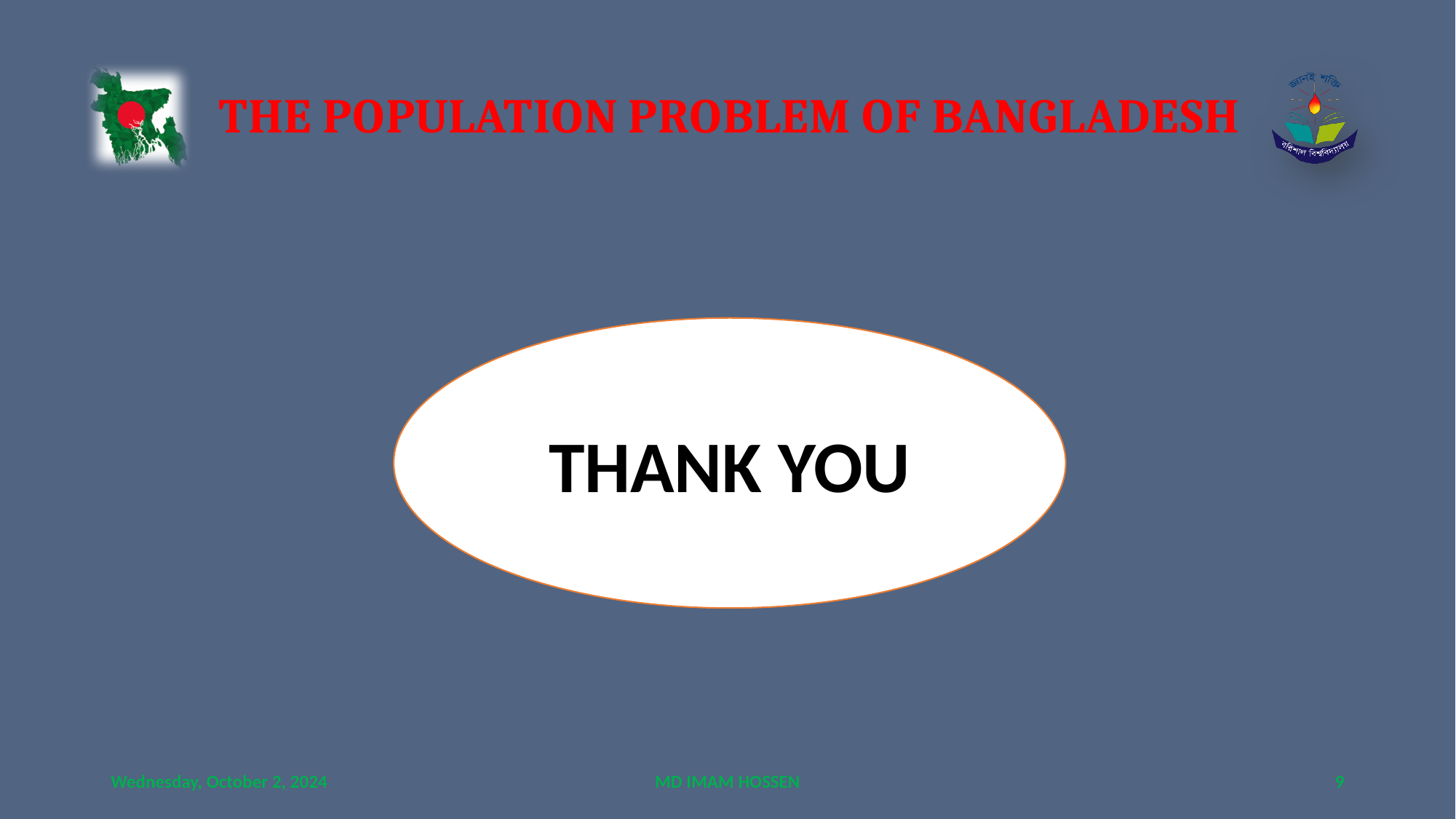

# THE POPULATION PROBLEM OF BANGLADESH
THANK YOU
Wednesday, October 2, 2024
MD IMAM HOSSEN
9